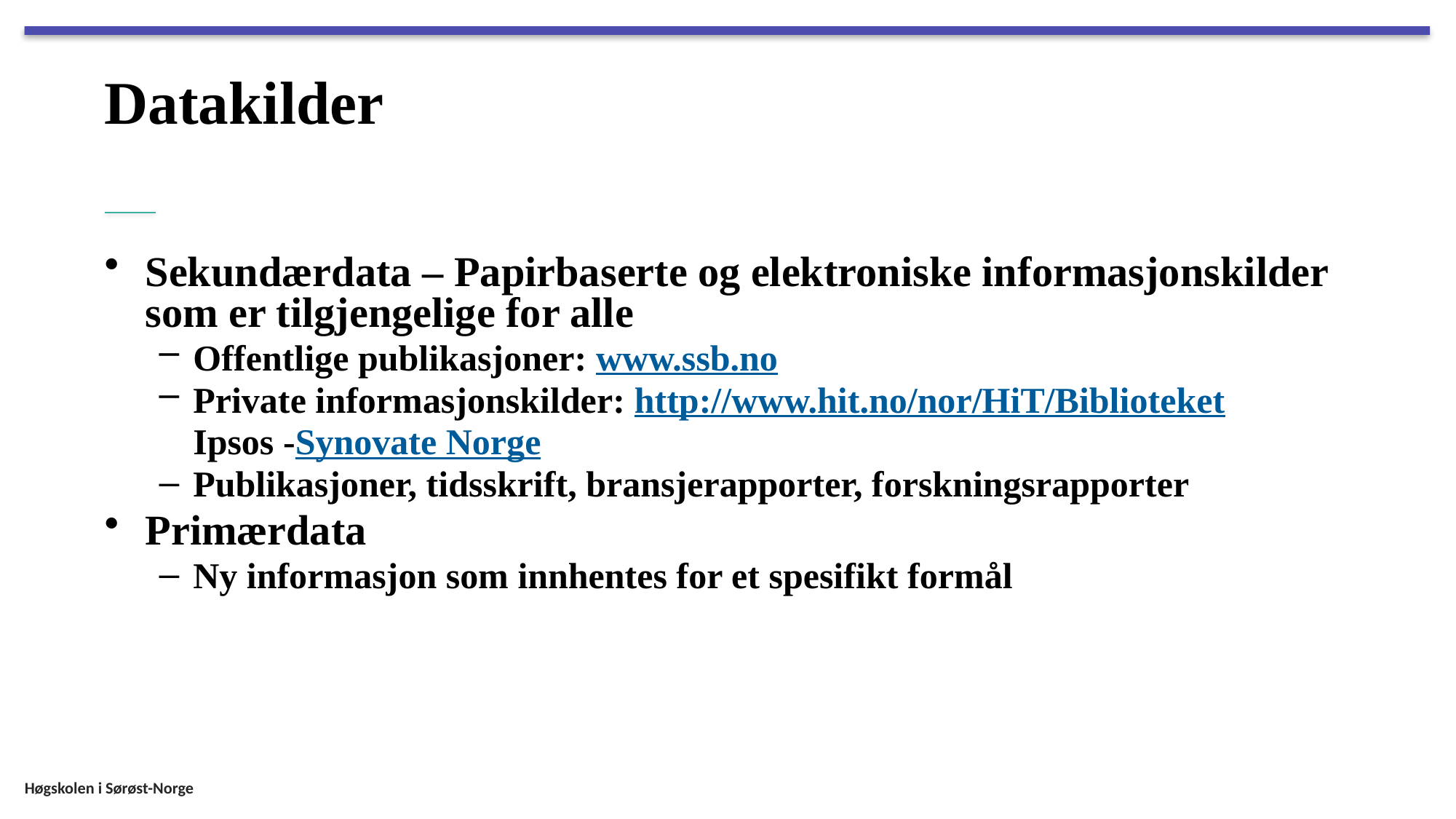

# Datakilder
Sekundærdata – Papirbaserte og elektroniske informasjonskilder som er tilgjengelige for alle
Offentlige publikasjoner: www.ssb.no
Private informasjonskilder: http://www.hit.no/nor/HiT/Biblioteket
 	Ipsos -Synovate Norge
Publikasjoner, tidsskrift, bransjerapporter, forskningsrapporter
Primærdata
Ny informasjon som innhentes for et spesifikt formål